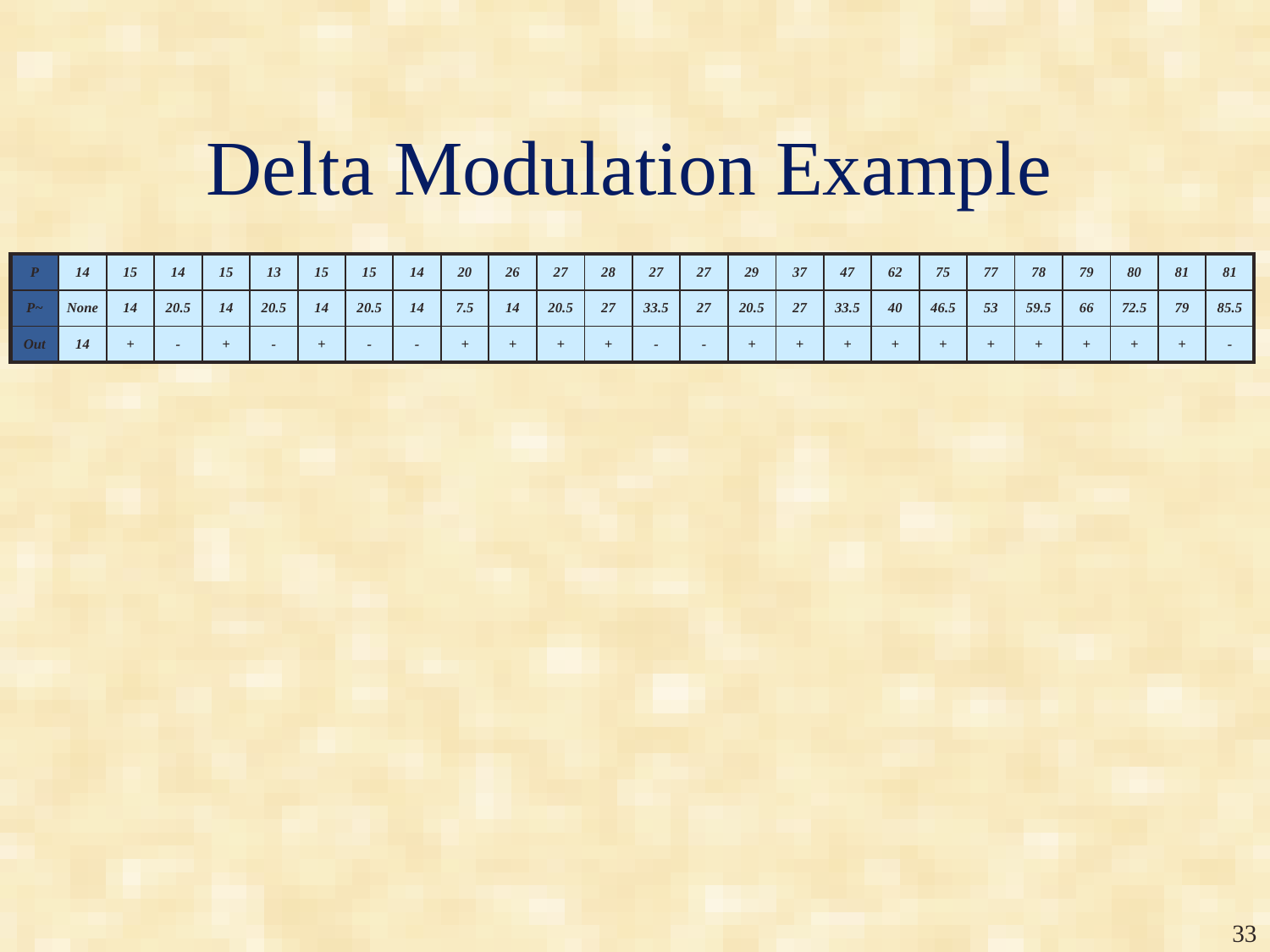

# Delta Modulation Example
| P | 14 | 15 | 14 | 15 | 13 | 15 | 15 | 14 | 20 | 26 | 27 | 28 | 27 | 27 | 29 | 37 | 47 | 62 | 75 | 77 | 78 | 79 | 80 | 81 | 81 |
| --- | --- | --- | --- | --- | --- | --- | --- | --- | --- | --- | --- | --- | --- | --- | --- | --- | --- | --- | --- | --- | --- | --- | --- | --- | --- |
| P~ | None | 14 | 20.5 | 14 | 20.5 | 14 | 20.5 | 14 | 7.5 | 14 | 20.5 | 27 | 33.5 | 27 | 20.5 | 27 | 33.5 | 40 | 46.5 | 53 | 59.5 | 66 | 72.5 | 79 | 85.5 |
| Out | 14 | + | - | + | - | + | - | - | + | + | + | + | - | - | + | + | + | + | + | + | + | + | + | + | - |
33